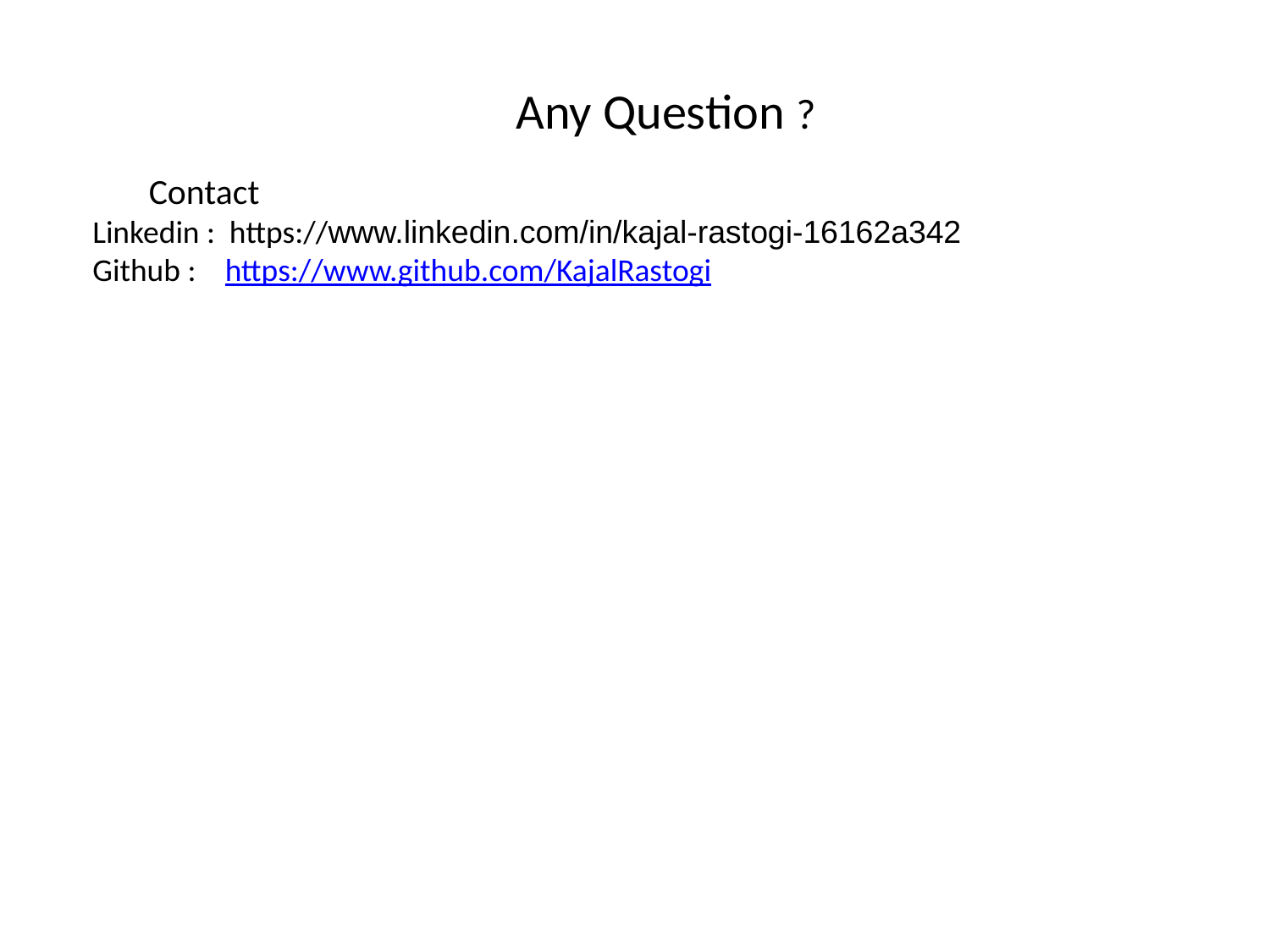

Any Question ?

       Contact
Linkedin :  https://www.linkedin.com/in/kajal-rastogi-16162a342
Github :    https://www.github.com/KajalRastogi